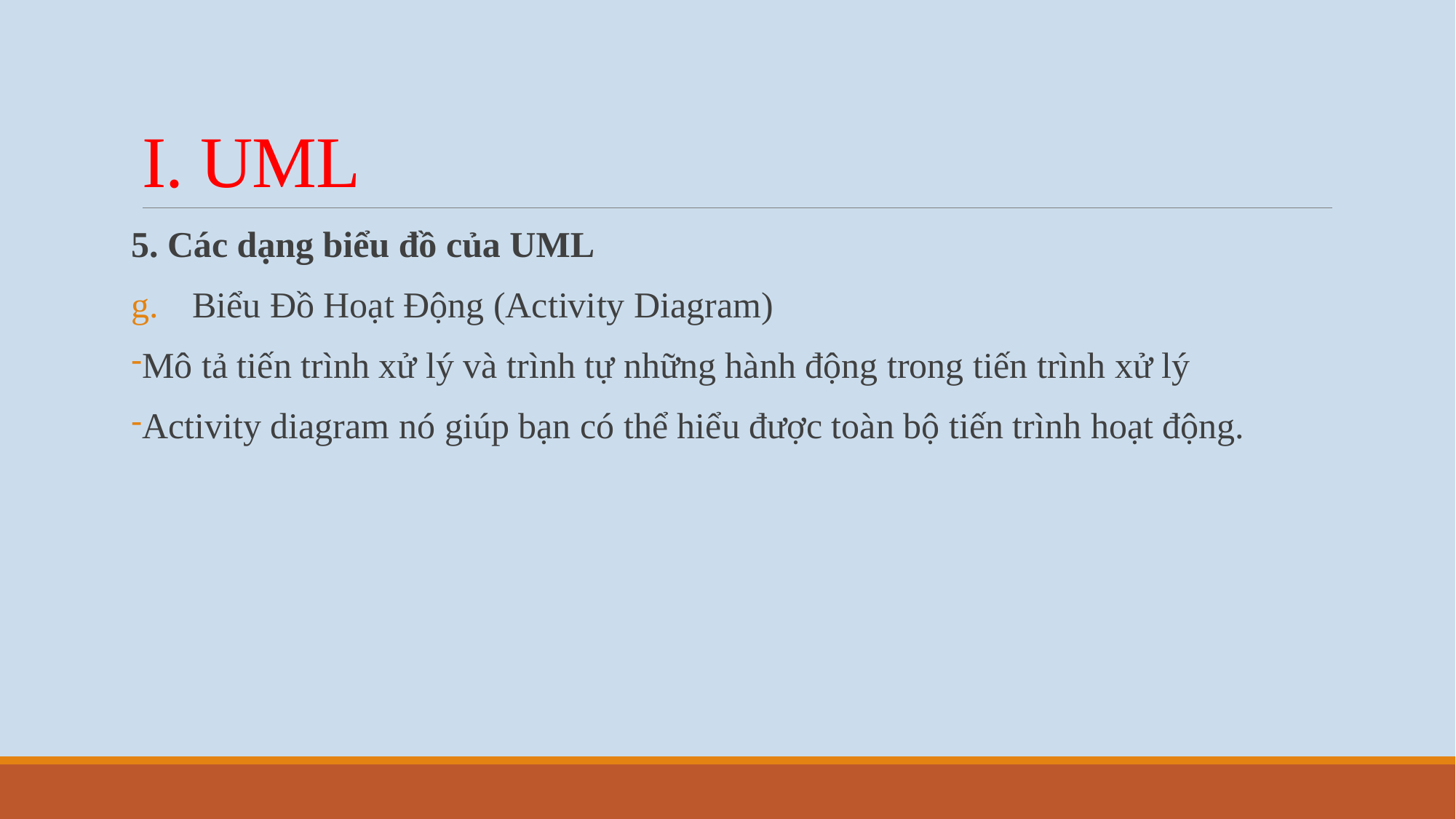

# I. UML
5. Các dạng biểu đồ của UML
Biểu Đồ Hoạt Động (Activity Diagram)
Mô tả tiến trình xử lý và trình tự những hành động trong tiến trình xử lý
Activity diagram nó giúp bạn có thể hiểu được toàn bộ tiến trình hoạt động.